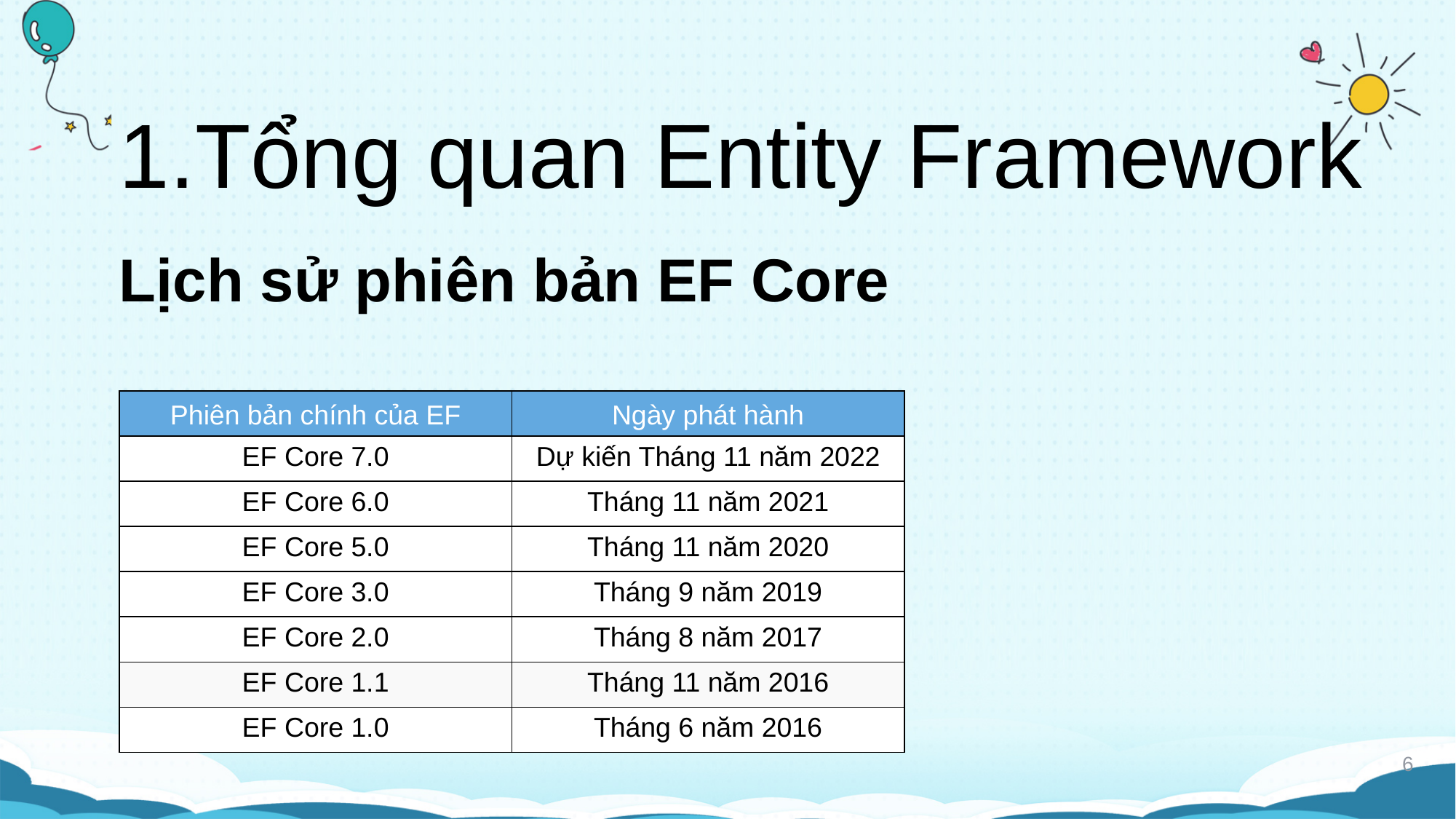

# 1.Tổng quan Entity Framework
Lịch sử phiên bản EF Core

| Phiên bản chính của EF | Ngày phát hành |
| --- | --- |
| EF Core 7.0 | Dự kiến Tháng 11 năm 2022 |
| EF Core 6.0 | Tháng 11 năm 2021 |
| EF Core 5.0 | Tháng 11 năm 2020 |
| EF Core 3.0 | Tháng 9 năm 2019 |
| EF Core 2.0 | Tháng 8 năm 2017 |
| EF Core 1.1 | Tháng 11 năm 2016 |
| EF Core 1.0 | Tháng 6 năm 2016 |
6